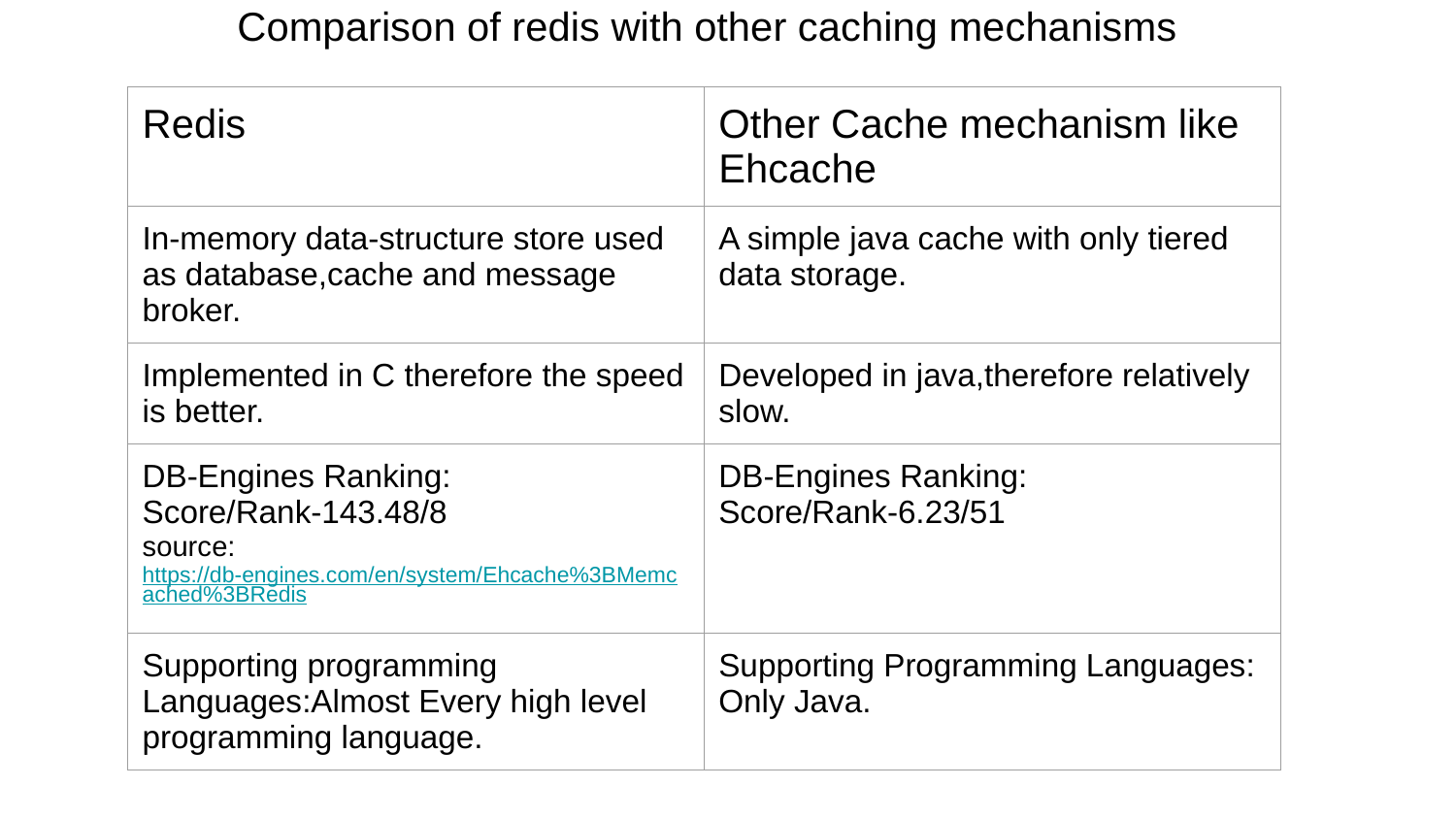

# Comparison of redis with other caching mechanisms
| Redis | Other Cache mechanism like Ehcache |
| --- | --- |
| In-memory data-structure store used as database,cache and message broker. | A simple java cache with only tiered data storage. |
| Implemented in C therefore the speed is better. | Developed in java,therefore relatively slow. |
| DB-Engines Ranking: Score/Rank-143.48/8 source:https://db-engines.com/en/system/Ehcache%3BMemcached%3BRedis | DB-Engines Ranking: Score/Rank-6.23/51 |
| Supporting programming Languages:Almost Every high level programming language. | Supporting Programming Languages: Only Java. |